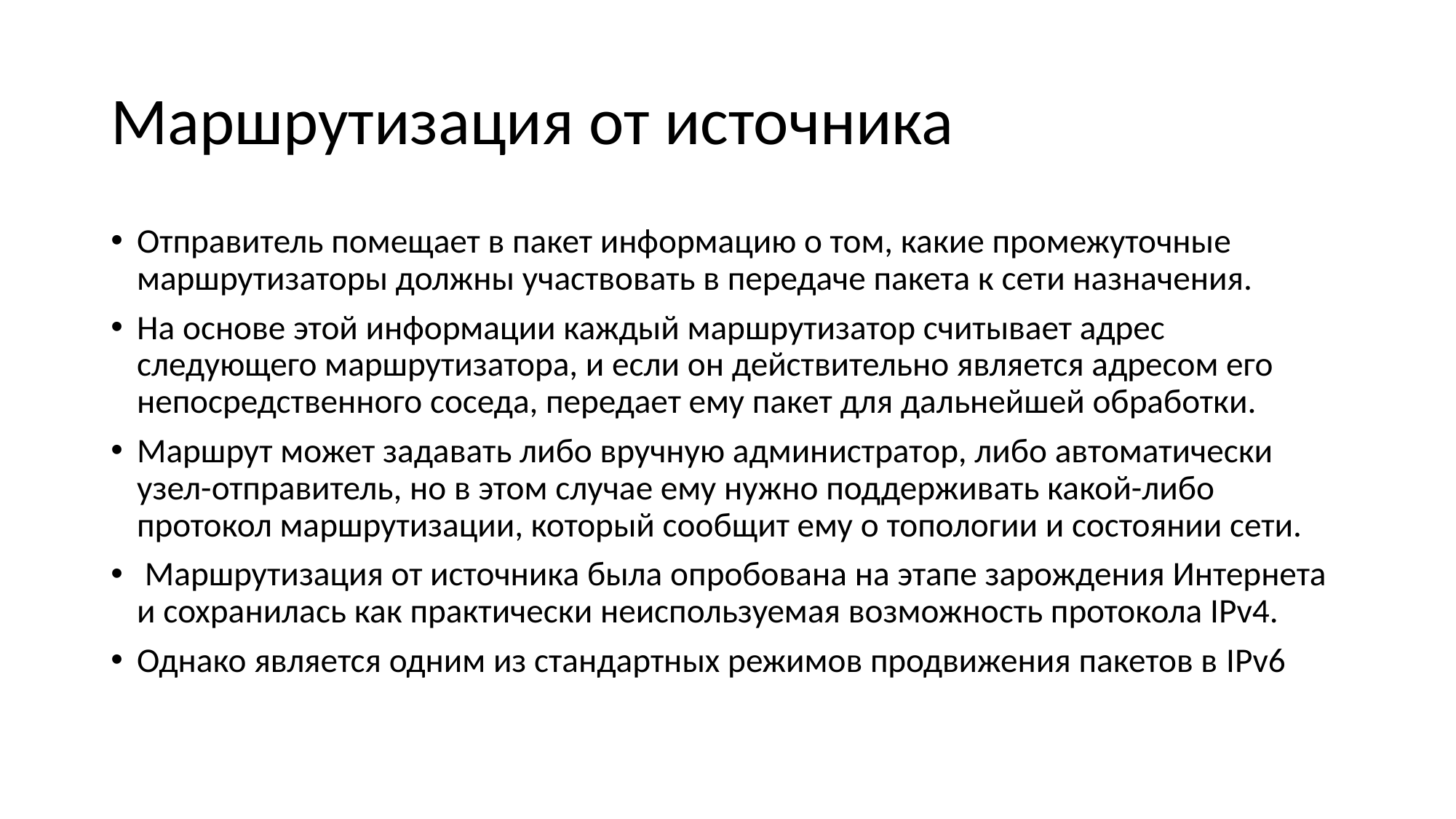

# Маршрутизация от источника
Отправитель помещает в пакет информацию о том, какие промежуточные маршрутизаторы должны участвовать в передаче пакета к сети назначения.
На основе этой информации каждый маршрутизатор считывает адрес следующего маршрутизатора, и если он действительно является адресом его непосредственного соседа, передает ему пакет для дальнейшей обработки.
Маршрут может задавать либо вручную администратор, либо автоматически узел-отправитель, но в этом случае ему нужно поддерживать какой-либо протокол маршрутизации, который сообщит ему о топологии и состоянии сети.
 Маршрутизация от источника была опробована на этапе зарождения Интернета и сохранилась как практически неиспользуемая возможность протокола IPv4.
Однако является одним из стандартных режимов продвижения пакетов в IPv6